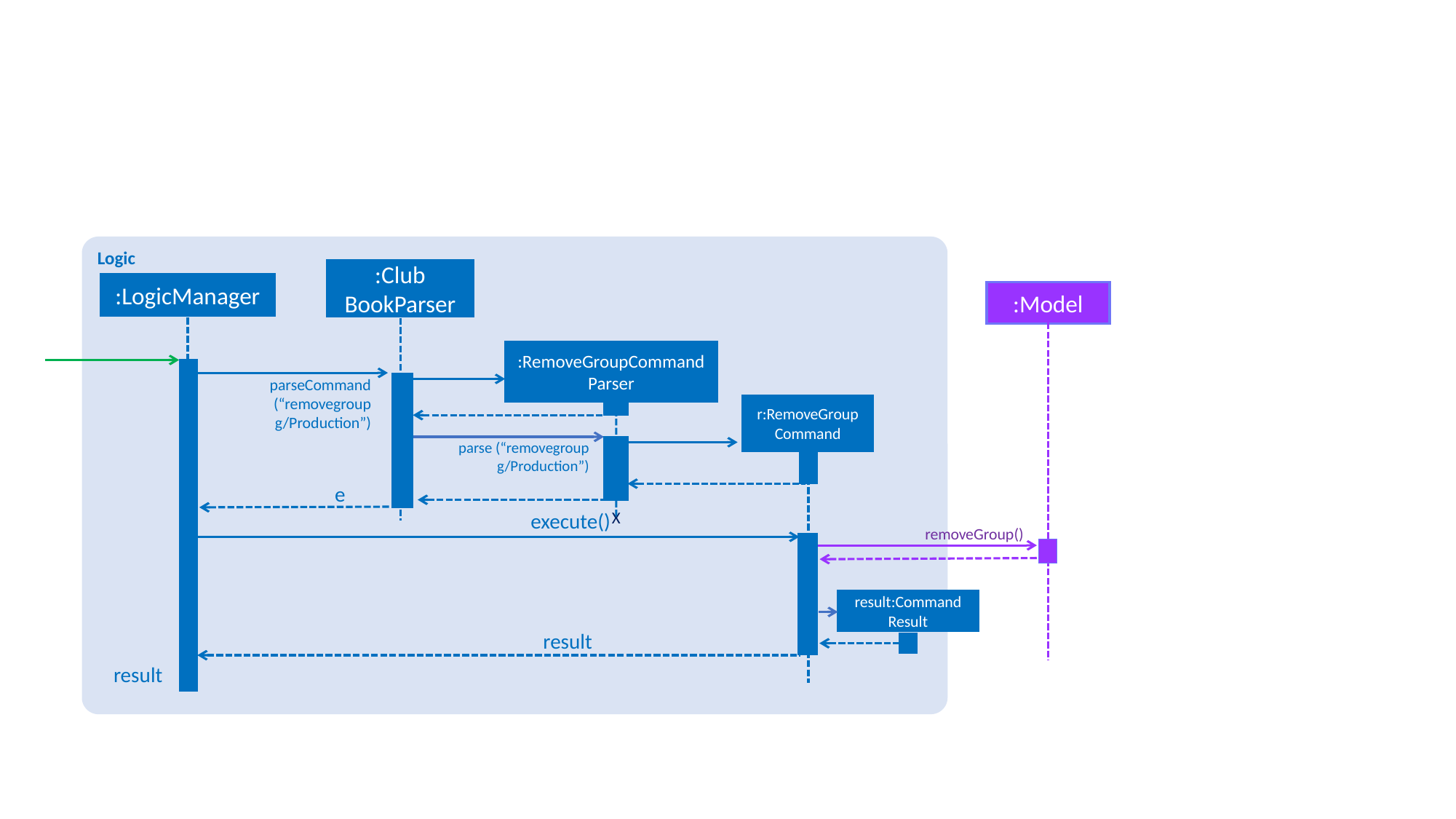

Logic
:Club
BookParser
:LogicManager
:Model
:RemoveGroupCommand
Parser

parseCommand
(“removegroup g/Production”)
r:RemoveGroupCommand

parse (“removegroup g/Production”)

e
X
execute()
removeGroup()

result:Command Result
result

result